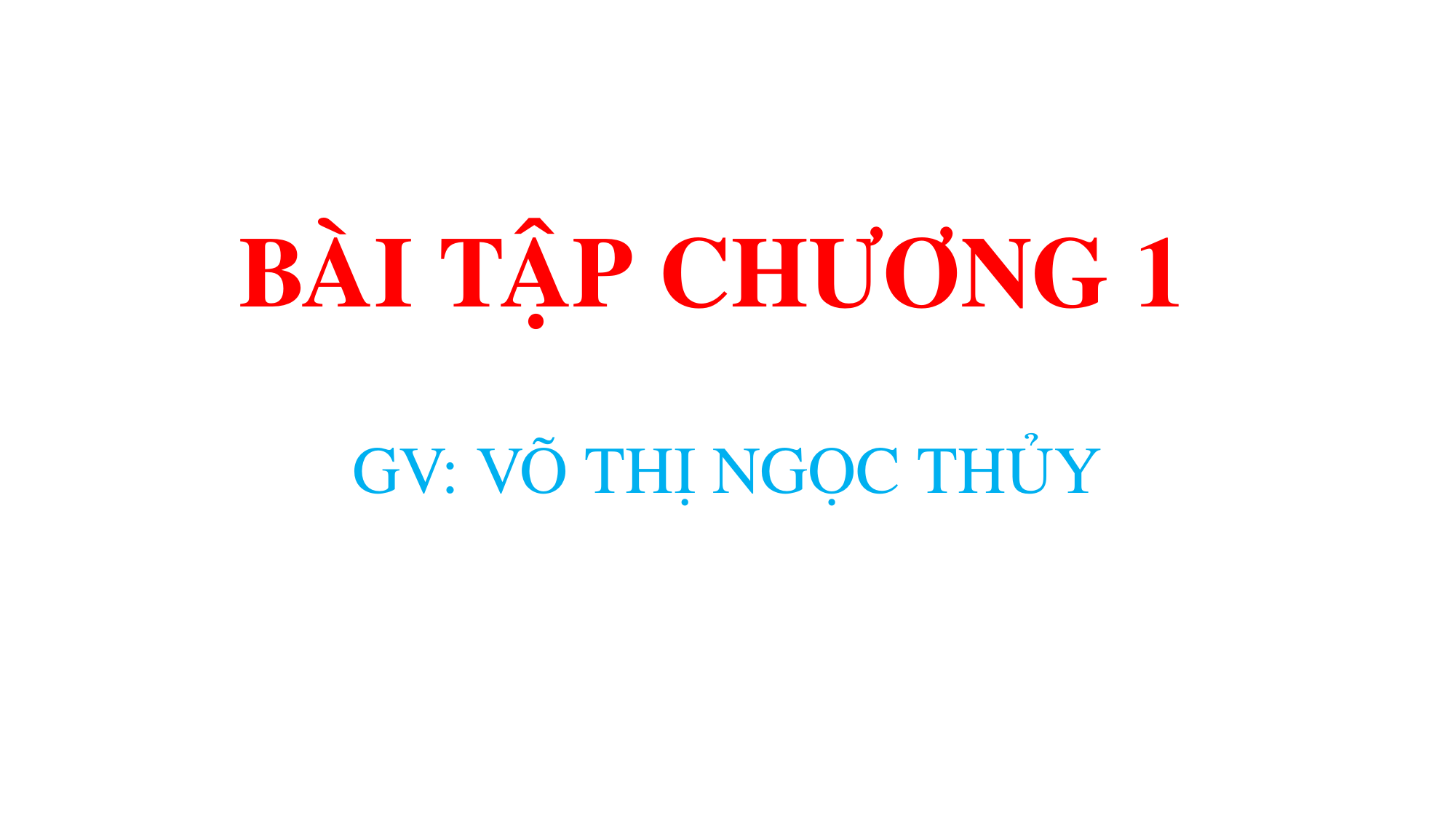

# BÀI TẬP CHƯƠNG 1
GV: VÕ THỊ NGỌC THỦY